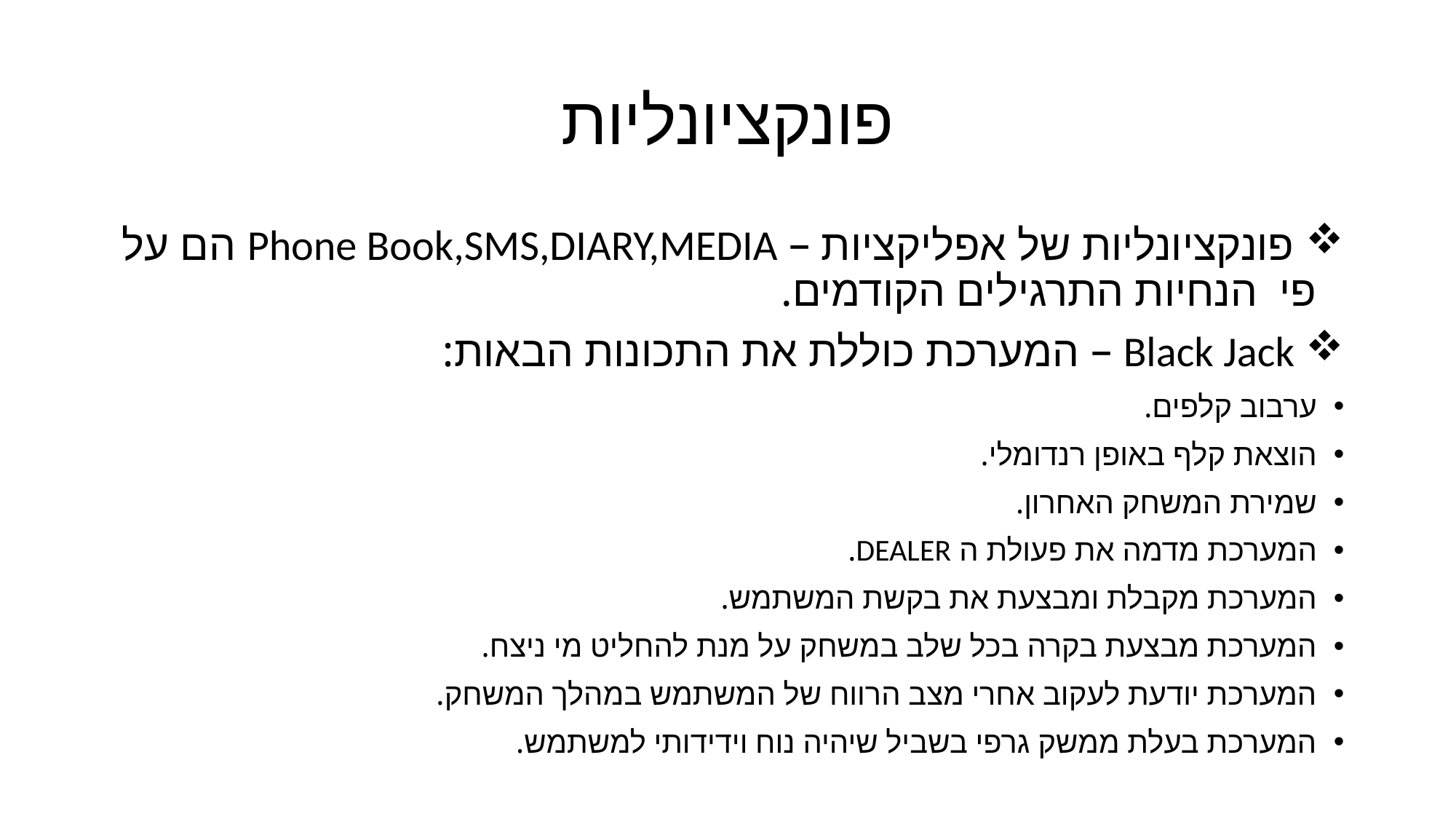

# פונקציונליות
 פונקציונליות של אפליקציות – Phone Book,SMS,DIARY,MEDIA הם על פי  הנחיות התרגילים הקודמים.
 Black Jack – המערכת כוללת את התכונות הבאות:
ערבוב קלפים.
הוצאת קלף באופן רנדומלי.
שמירת המשחק האחרון.
המערכת מדמה את פעולת ה DEALER.
המערכת מקבלת ומבצעת את בקשת המשתמש.
המערכת מבצעת בקרה בכל שלב במשחק על מנת להחליט מי ניצח.
המערכת יודעת לעקוב אחרי מצב הרווח של המשתמש במהלך המשחק.
המערכת בעלת ממשק גרפי בשביל שיהיה נוח וידידותי למשתמש.